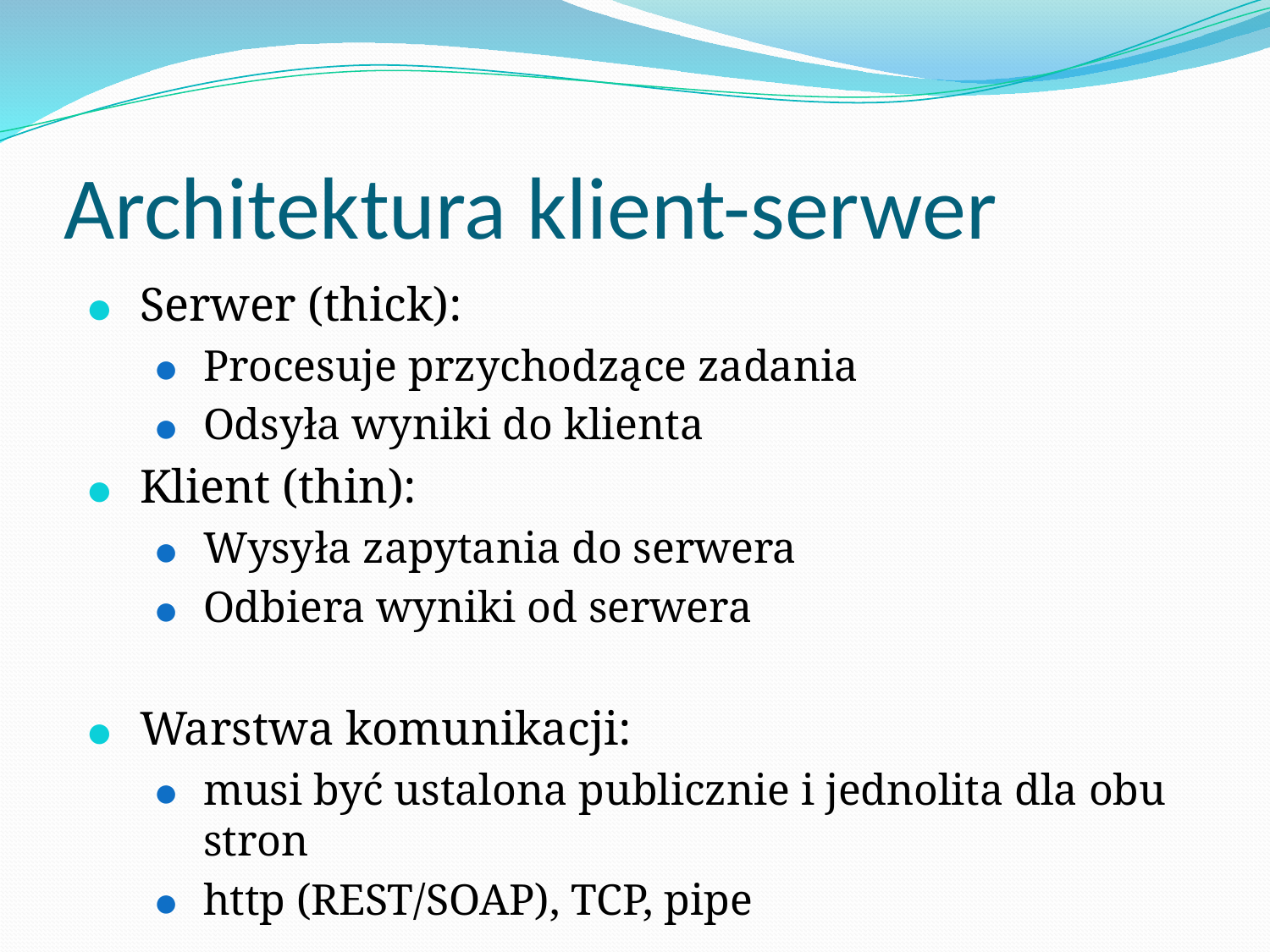

# Architektura klient-serwer
Serwer (thick):
Procesuje przychodzące zadania
Odsyła wyniki do klienta
Klient (thin):
Wysyła zapytania do serwera
Odbiera wyniki od serwera

Warstwa komunikacji:
musi być ustalona publicznie i jednolita dla obu stron
http (REST/SOAP), TCP, pipe